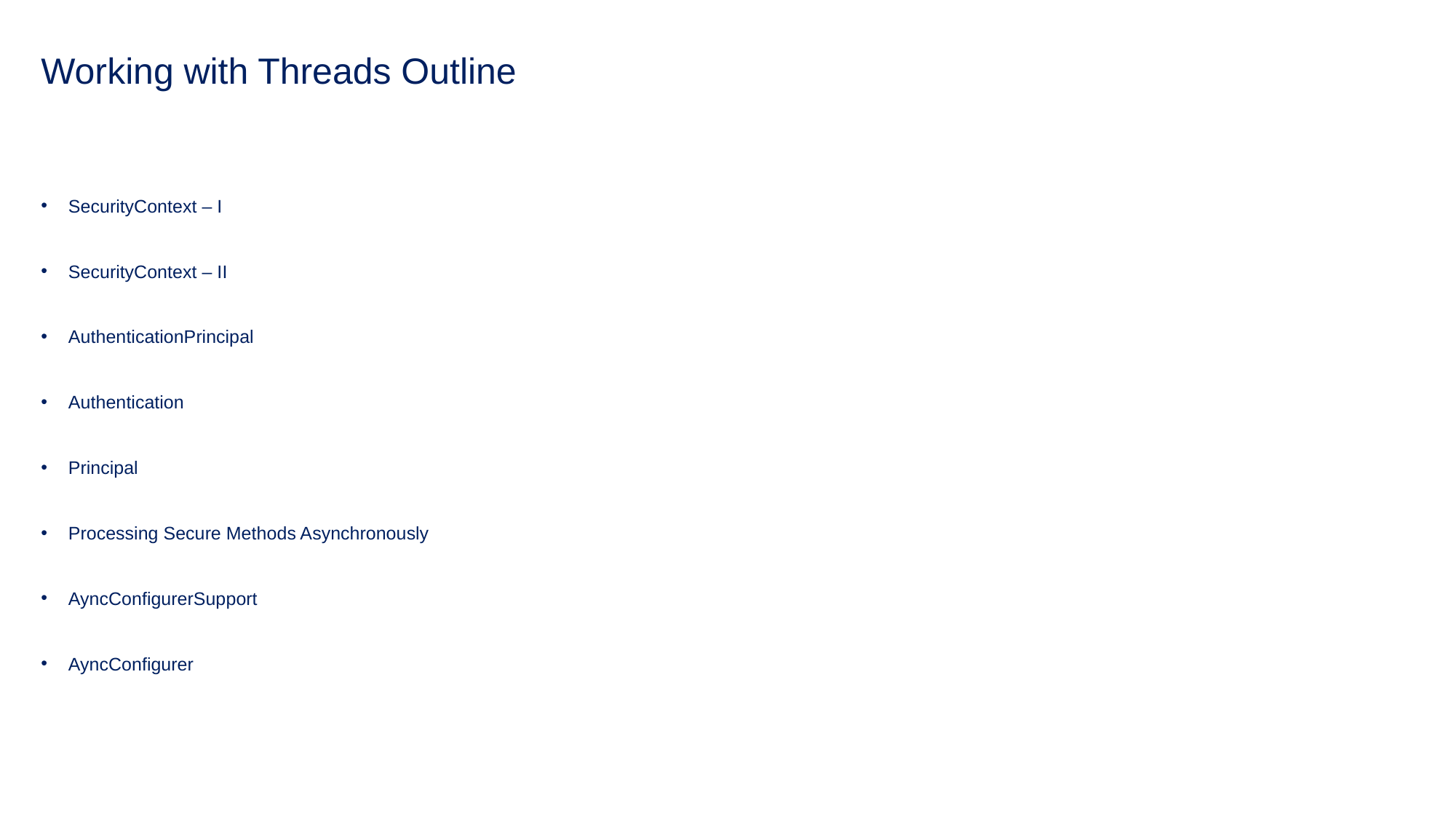

# Working with Threads Outline
SecurityContext – I
SecurityContext – II
AuthenticationPrincipal
Authentication
Principal
Processing Secure Methods Asynchronously
AyncConfigurerSupport
AyncConfigurer